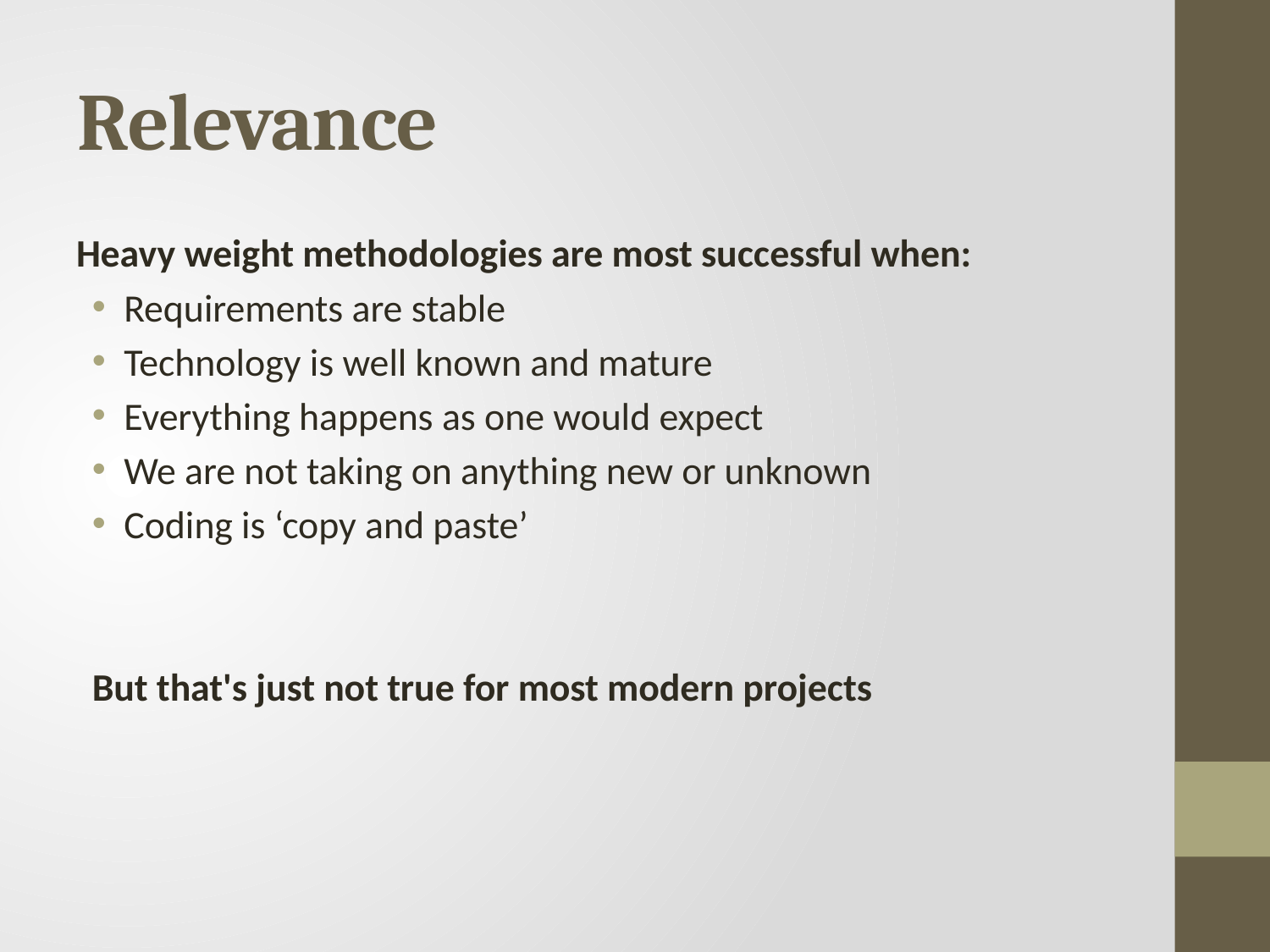

# Relevance
Heavy weight methodologies are most successful when:
Requirements are stable
Technology is well known and mature
Everything happens as one would expect
We are not taking on anything new or unknown
Coding is ‘copy and paste’

But that's just not true for most modern projects